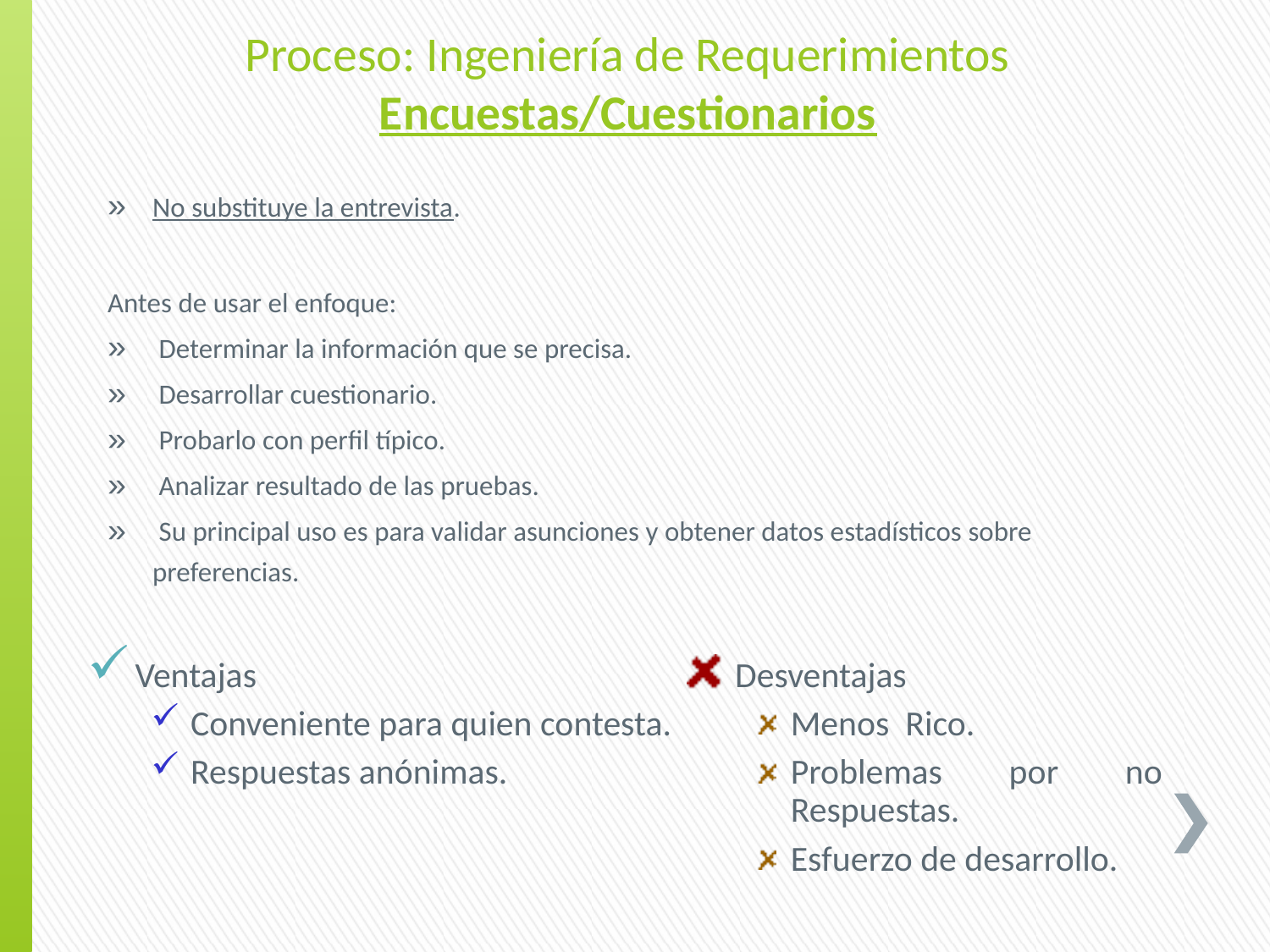

Proceso: Ingeniería de Requerimientos
Encuestas/Cuestionarios
No substituye la entrevista.

Antes de usar el enfoque:
 Determinar la información que se precisa.
 Desarrollar cuestionario.
 Probarlo con perfil típico.
 Analizar resultado de las pruebas.
 Su principal uso es para validar asunciones y obtener datos estadísticos sobre preferencias.

Ventajas
Conveniente para quien contesta.
Respuestas anónimas.
Desventajas
Menos  Rico.
Problemas por no Respuestas.
Esfuerzo de desarrollo.